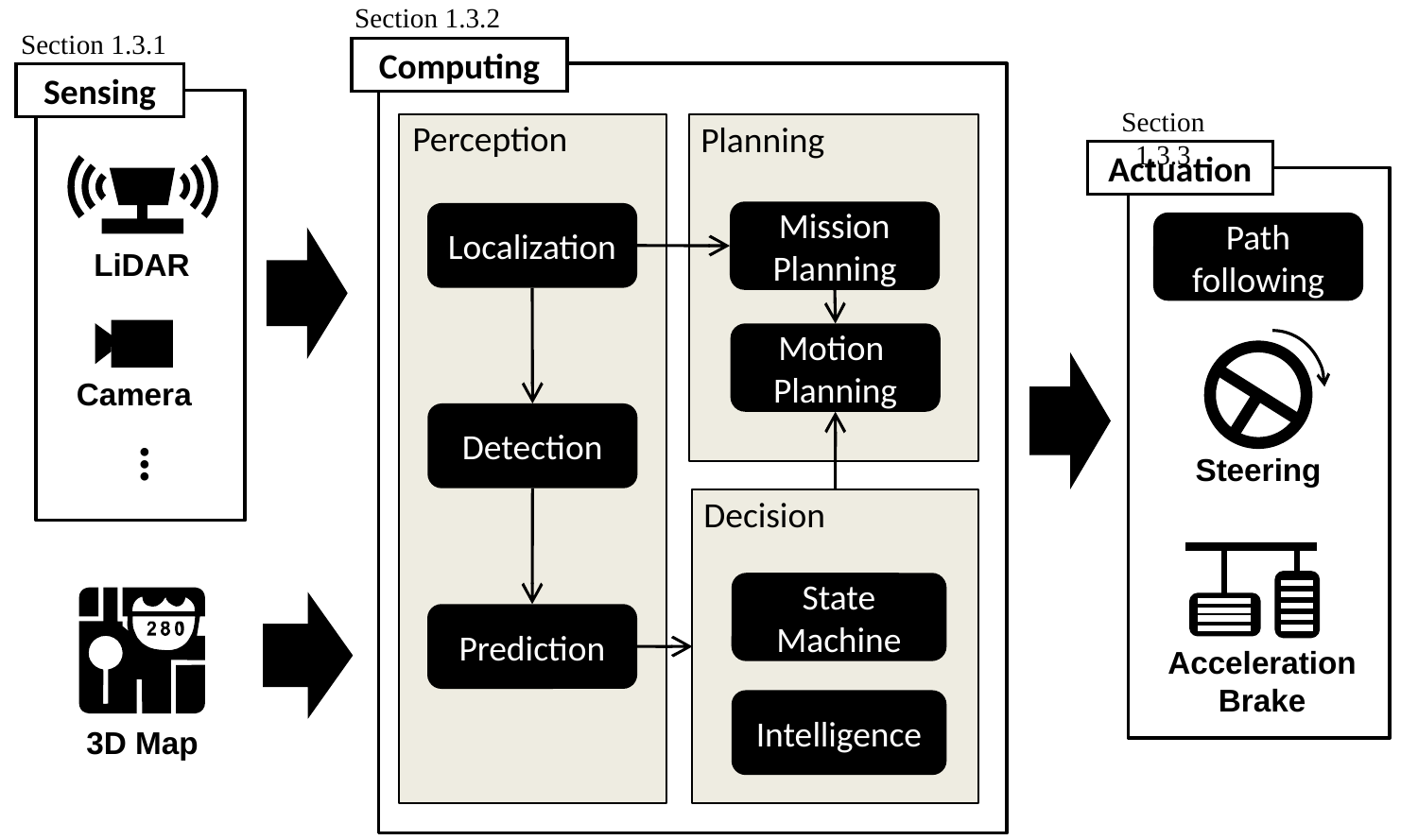

Section 1.3.2
Section 1.3.1
Sensing

LiDAR

Camera
…
Computing

Section 1.3.3
Perception
Planning
Actuation

Mission Planning
Motion  Planning
Localization
Path following

Detection
Steering
Decision

State Machine
Intelligence

3D Map

Prediction
Acceleration
Brake